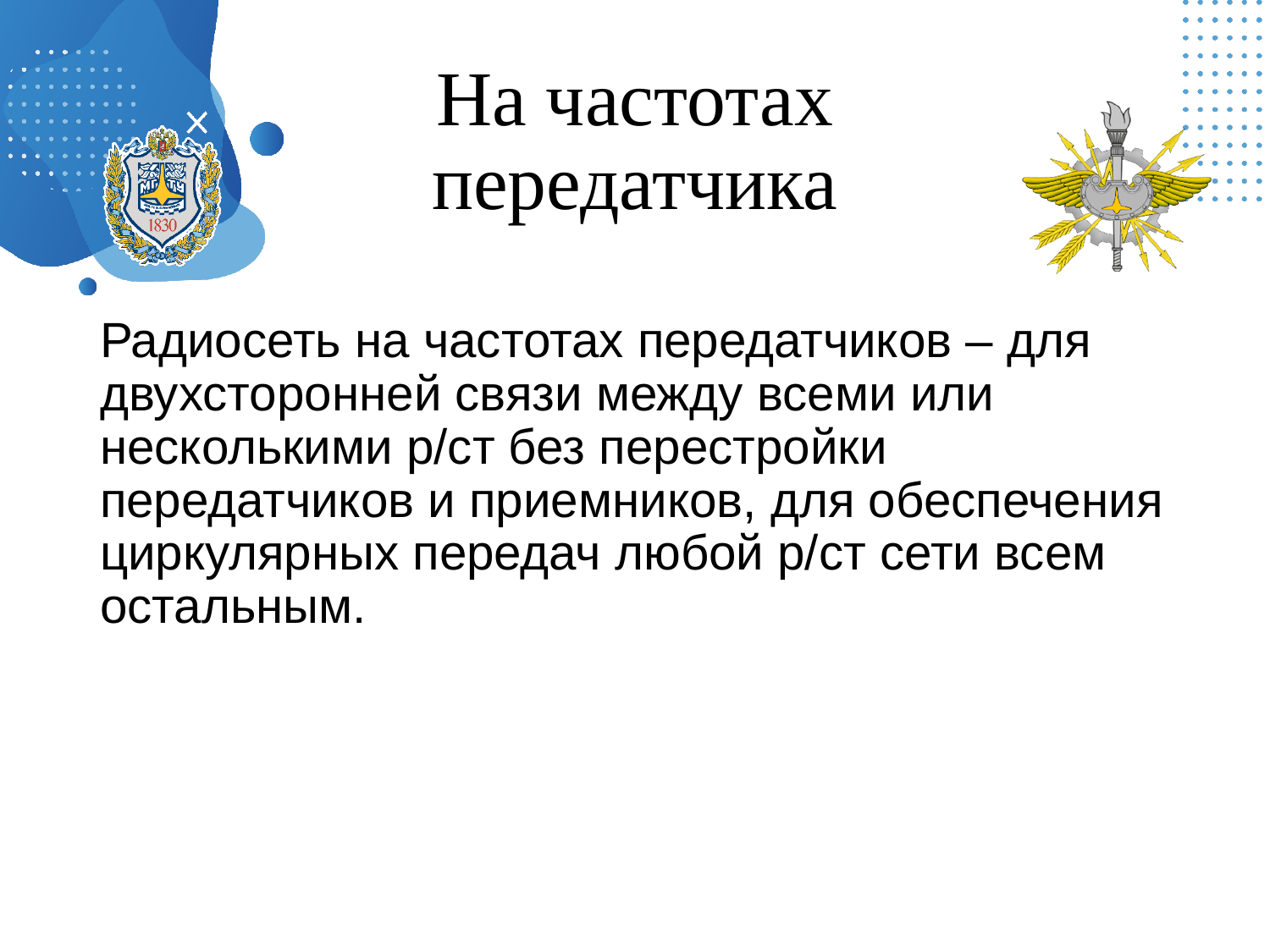

# На частотах передатчика
Радиосеть на частотах передатчиков – для двухсторонней связи между всеми или несколькими р/ст без перестройки передатчиков и приемников, для обеспечения циркулярных передач любой р/ст сети всем остальным.